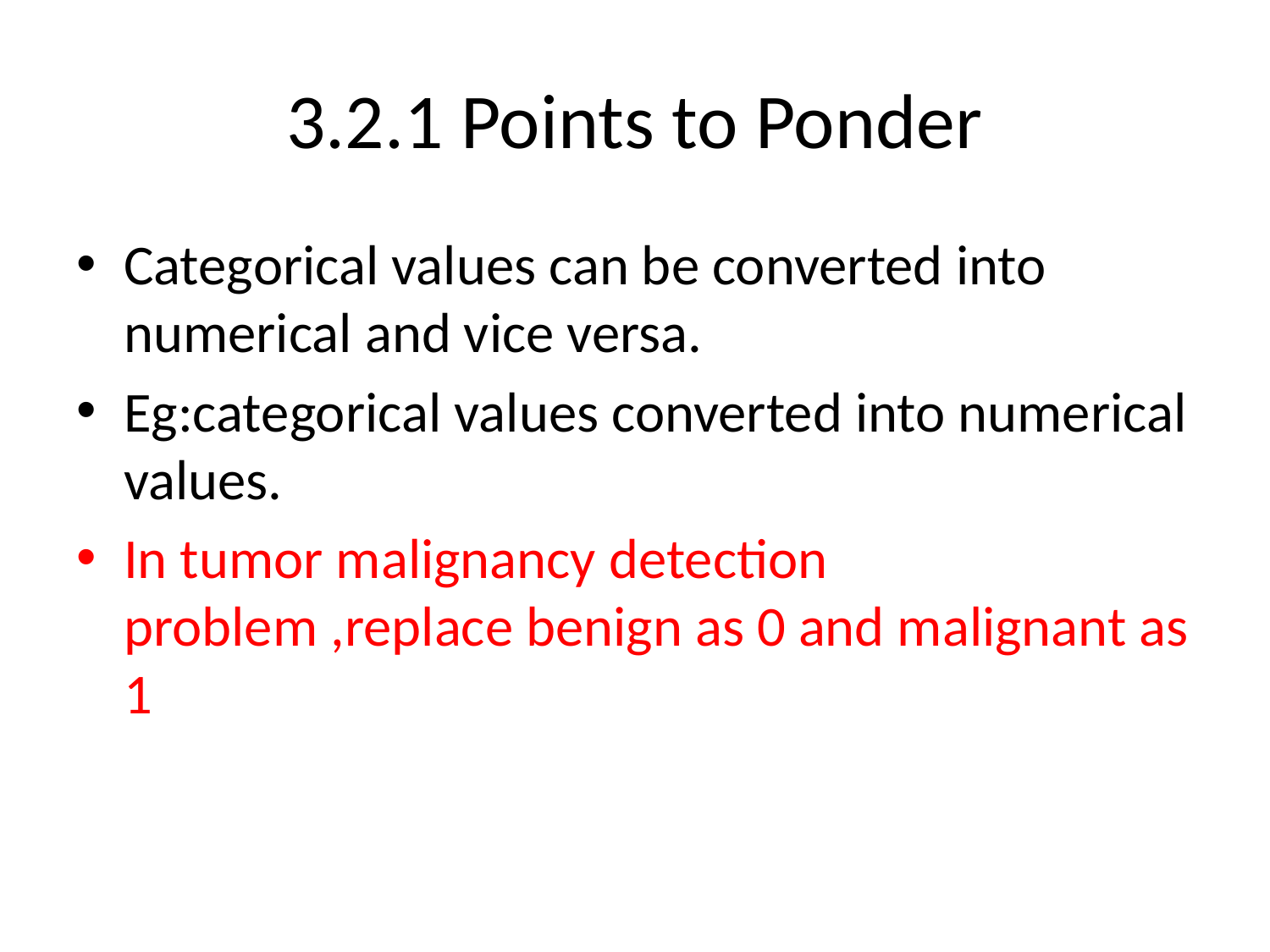

# 3.2.1 Points to Ponder
Categorical values can be converted into numerical and vice versa.
Eg:categorical values converted into numerical values.
In tumor malignancy detection problem ,replace benign as 0 and malignant as 1